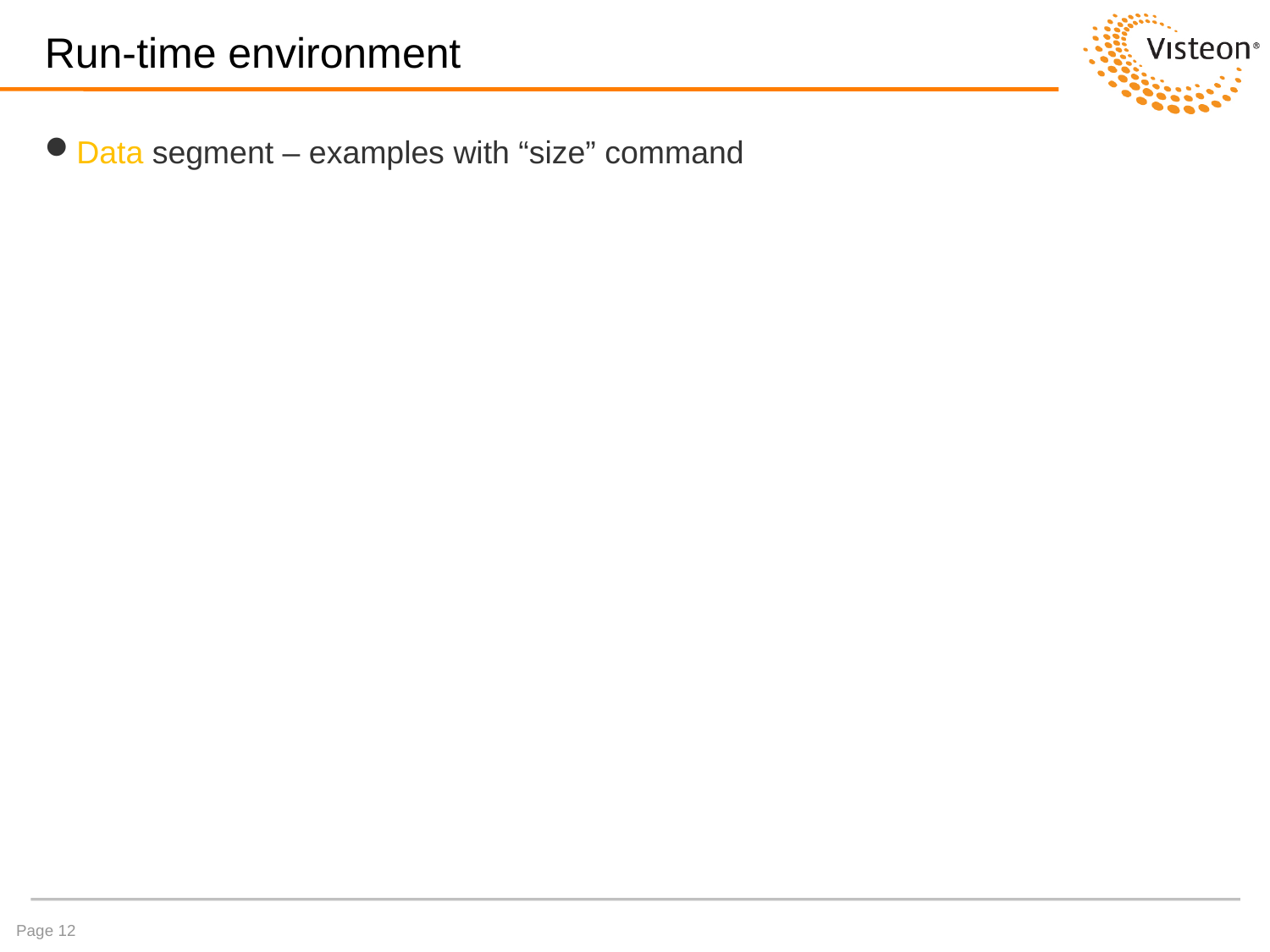

# Run-time environment
Data segment – examples with “size” command
Page 12